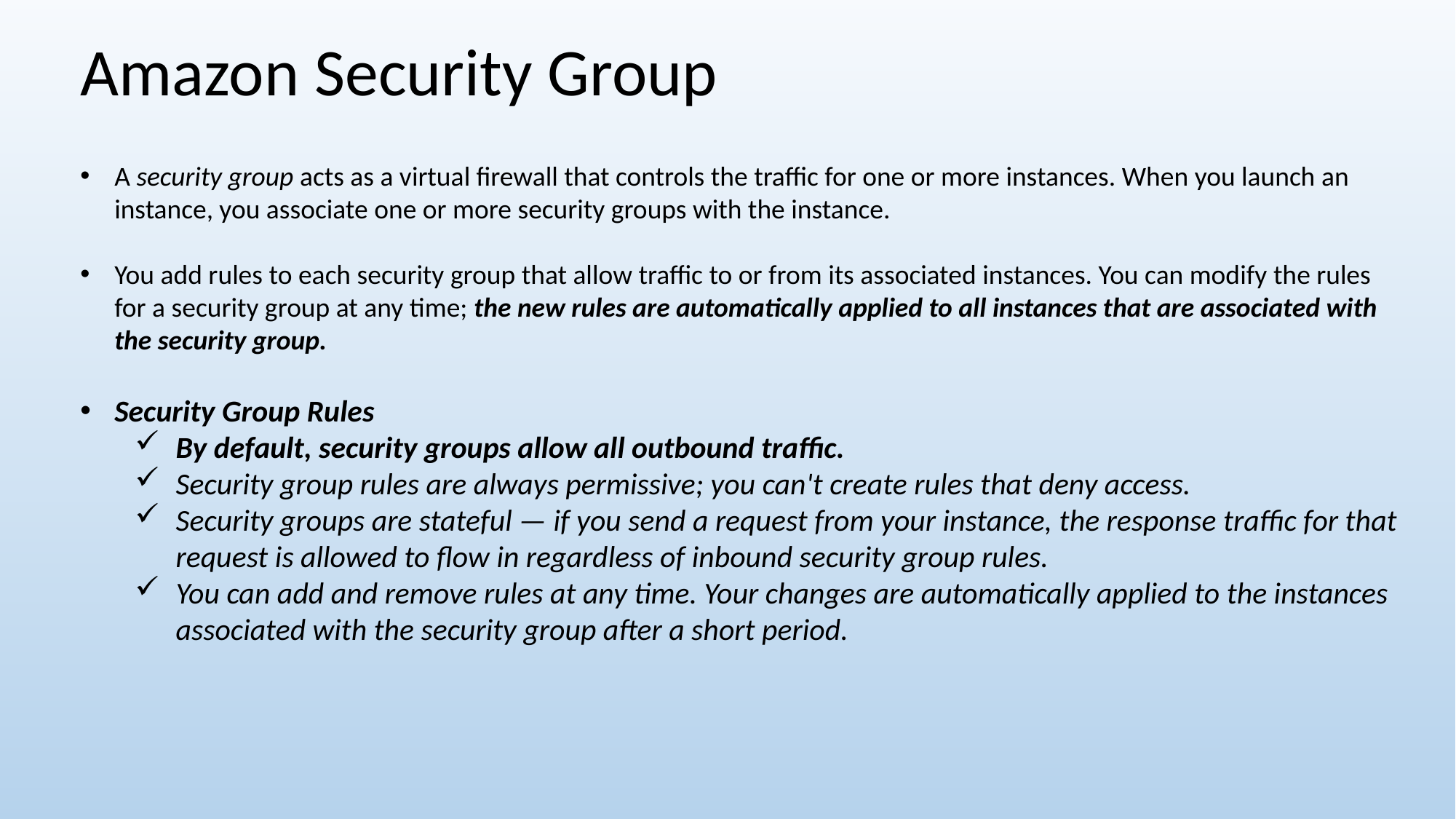

# Amazon Security Group
A security group acts as a virtual firewall that controls the traffic for one or more instances. When you launch an instance, you associate one or more security groups with the instance.

You add rules to each security group that allow traffic to or from its associated instances. You can modify the rules for a security group at any time; the new rules are automatically applied to all instances that are associated with the security group.

Security Group Rules
By default, security groups allow all outbound traffic.
Security group rules are always permissive; you can't create rules that deny access.
Security groups are stateful — if you send a request from your instance, the response traffic for that request is allowed to flow in regardless of inbound security group rules.
You can add and remove rules at any time. Your changes are automatically applied to the instances associated with the security group after a short period.